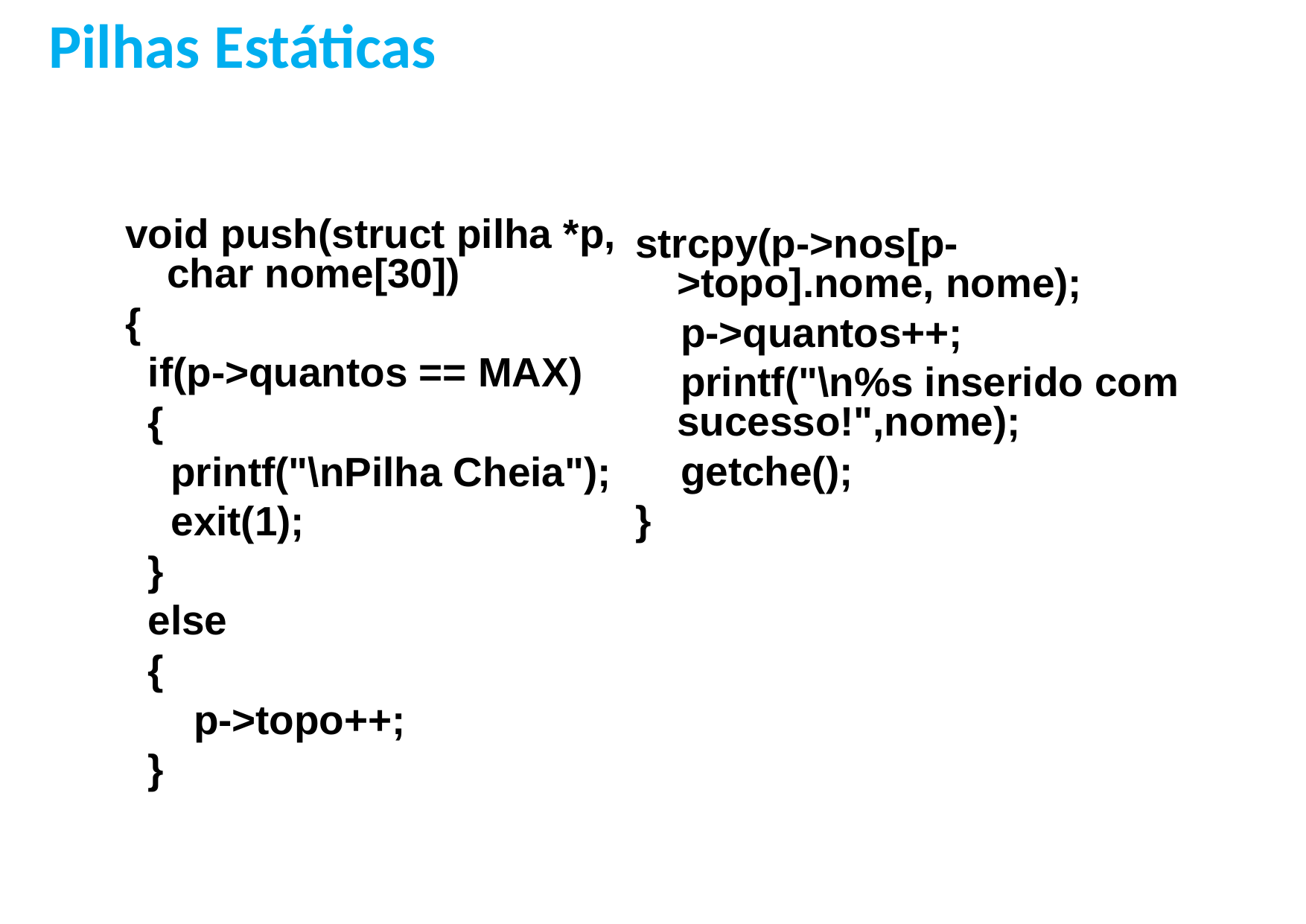

Pilhas Estáticas
void push(struct pilha *p, char nome[30])
{
  if(p->quantos == MAX)
  {
    printf("\nPilha Cheia");
    exit(1);
  }
  else
  {
      p->topo++;
  }

strcpy(p->nos[p->topo].nome, nome);
    p->quantos++;
    printf("\n%s inserido com sucesso!",nome);
    getche();
}